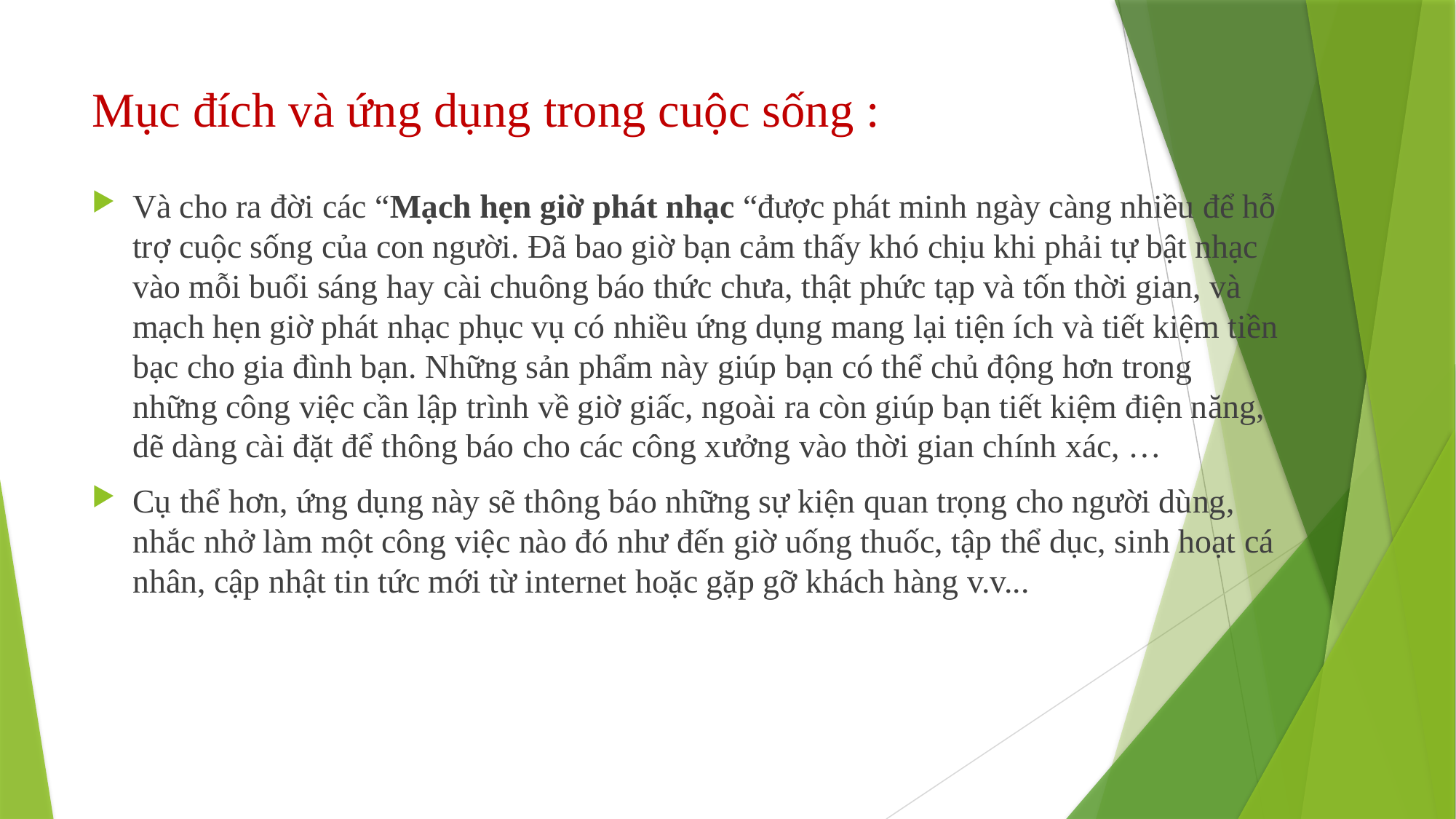

# Mục đích và ứng dụng trong cuộc sống :
Và cho ra đời các “Mạch hẹn giờ phát nhạc “được phát minh ngày càng nhiều để hỗ trợ cuộc sống của con người. Đã bao giờ bạn cảm thấy khó chịu khi phải tự bật nhạc vào mỗi buổi sáng hay cài chuông báo thức chưa, thật phức tạp và tốn thời gian, và mạch hẹn giờ phát nhạc phục vụ có nhiều ứng dụng mang lại tiện ích và tiết kiệm tiền bạc cho gia đình bạn. Những sản phẩm này giúp bạn có thể chủ động hơn trong những công việc cần lập trình về giờ giấc, ngoài ra còn giúp bạn tiết kiệm điện năng, dẽ dàng cài đặt để thông báo cho các công xưởng vào thời gian chính xác, …
Cụ thể hơn, ứng dụng này sẽ thông báo những sự kiện quan trọng cho người dùng, nhắc nhở làm một công việc nào đó như đến giờ uống thuốc, tập thể dục, sinh hoạt cá nhân, cập nhật tin tức mới từ internet hoặc gặp gỡ khách hàng v.v...